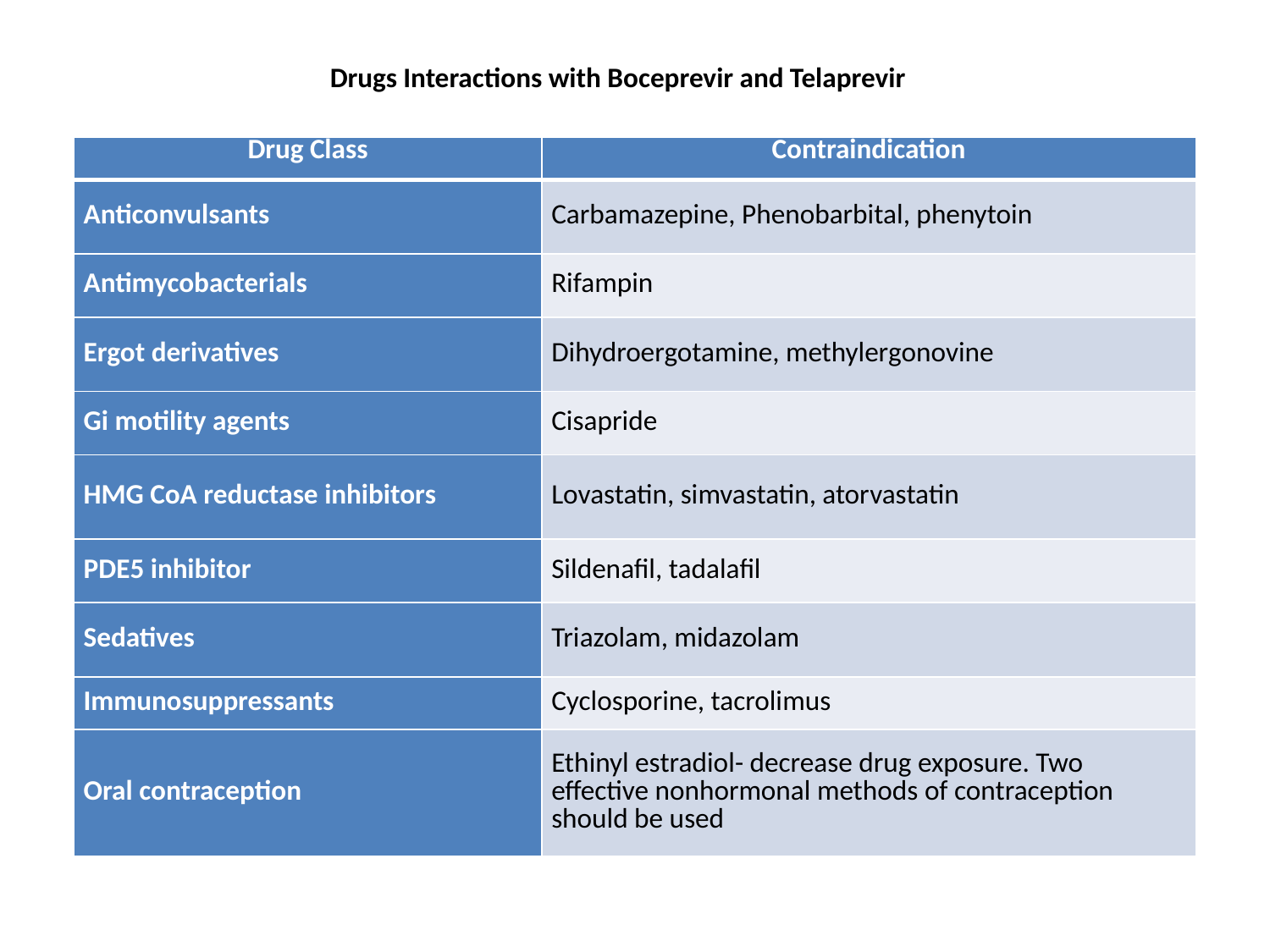

Drugs Interactions with Boceprevir and Telaprevir
| Drug Class | Contraindication |
| --- | --- |
| Anticonvulsants | Carbamazepine, Phenobarbital, phenytoin |
| Antimycobacterials | Rifampin |
| Ergot derivatives | Dihydroergotamine, methylergonovine |
| Gi motility agents | Cisapride |
| HMG CoA reductase inhibitors | Lovastatin, simvastatin, atorvastatin |
| PDE5 inhibitor | Sildenafil, tadalafil |
| Sedatives | Triazolam, midazolam |
| Immunosuppressants | Cyclosporine, tacrolimus |
| Oral contraception | Ethinyl estradiol- decrease drug exposure. Two effective nonhormonal methods of contraception should be used |